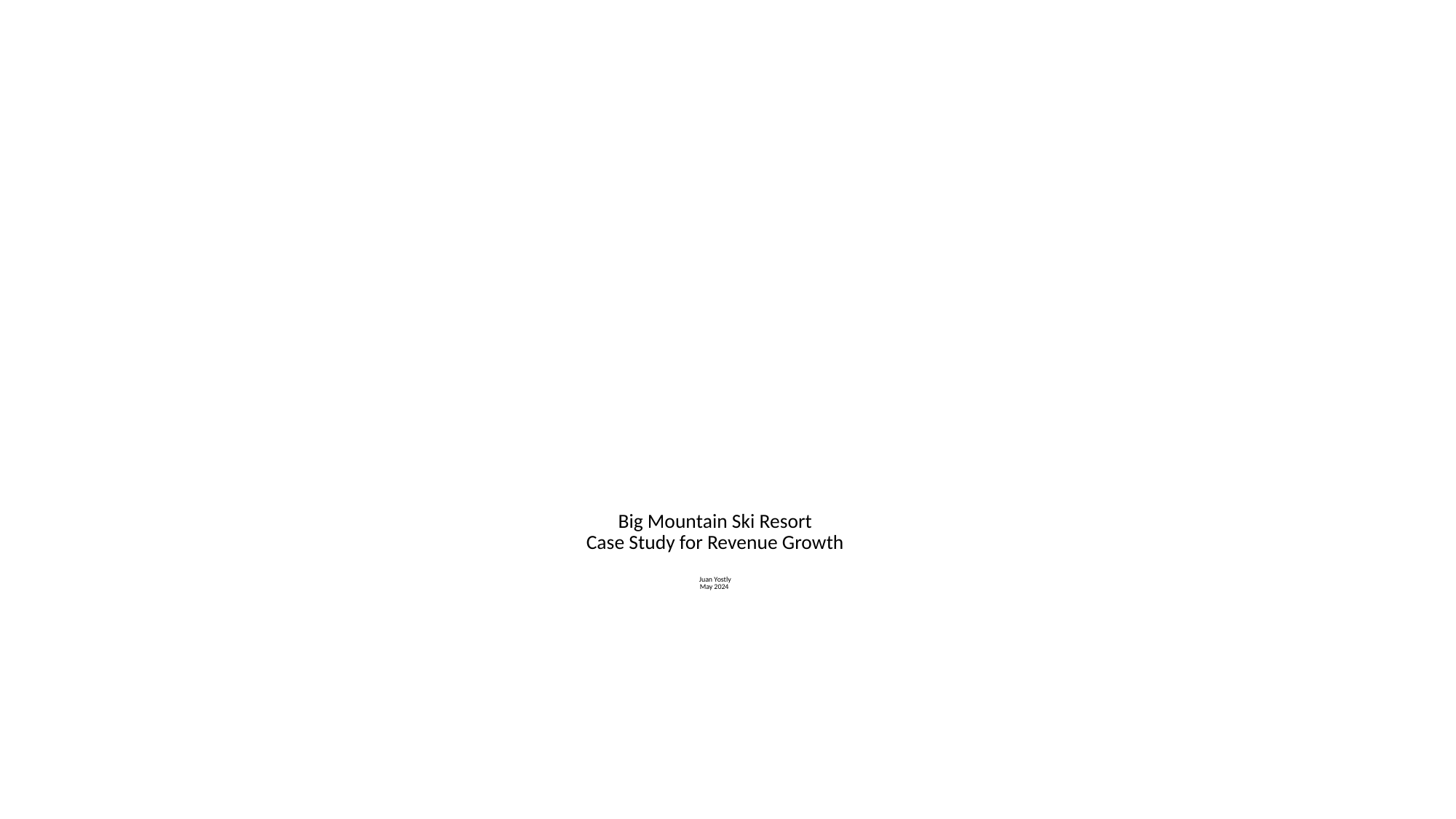

# Big Mountain Ski Resort Case Study for Revenue Growth Juan Yostly May 2024